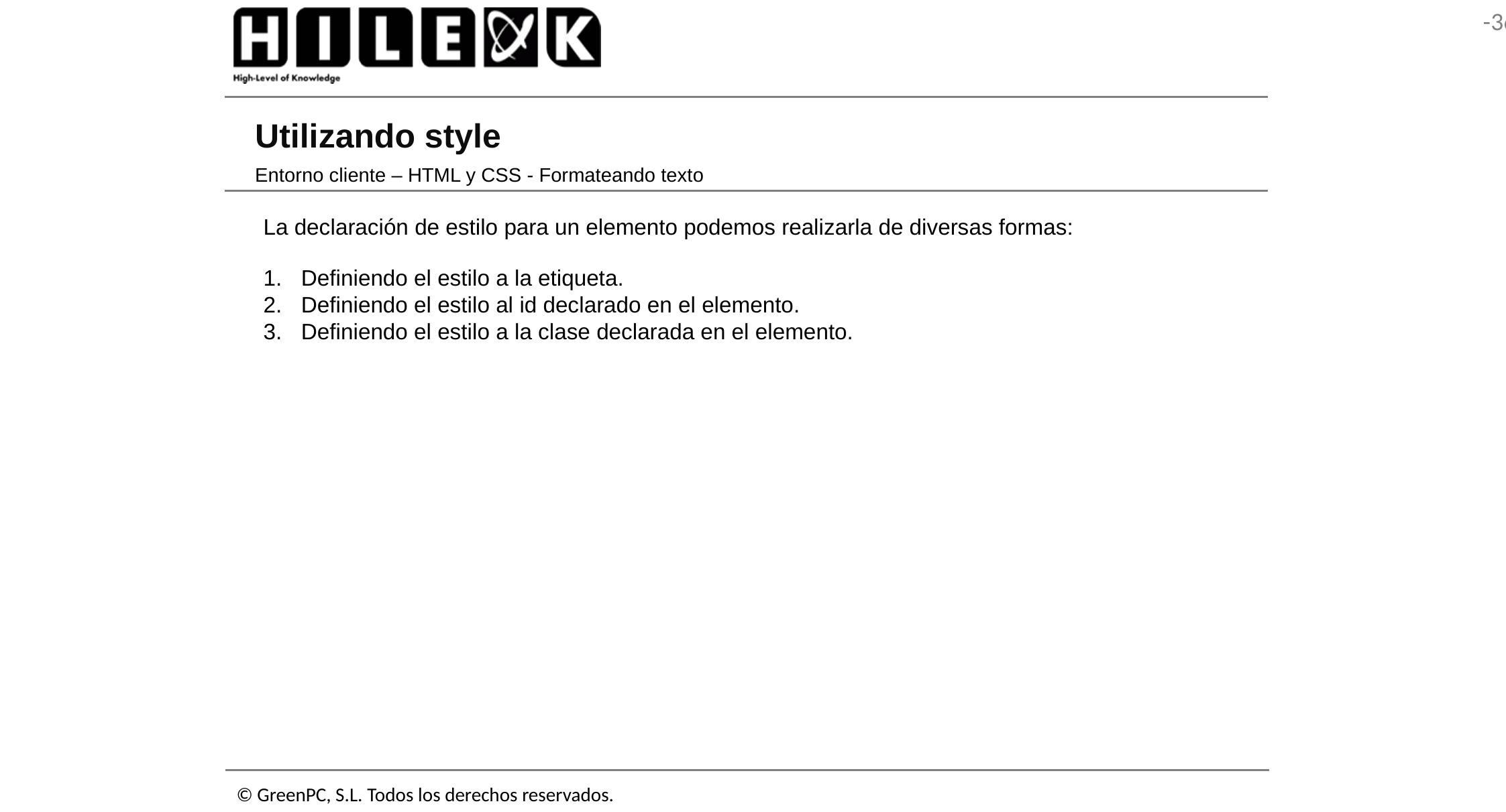

# Utilizando style
Entorno cliente – HTML y CSS - Formateando texto
La declaración de estilo para un elemento podemos realizarla de diversas formas:
Definiendo el estilo a la etiqueta.
Definiendo el estilo al id declarado en el elemento.
Definiendo el estilo a la clase declarada en el elemento.